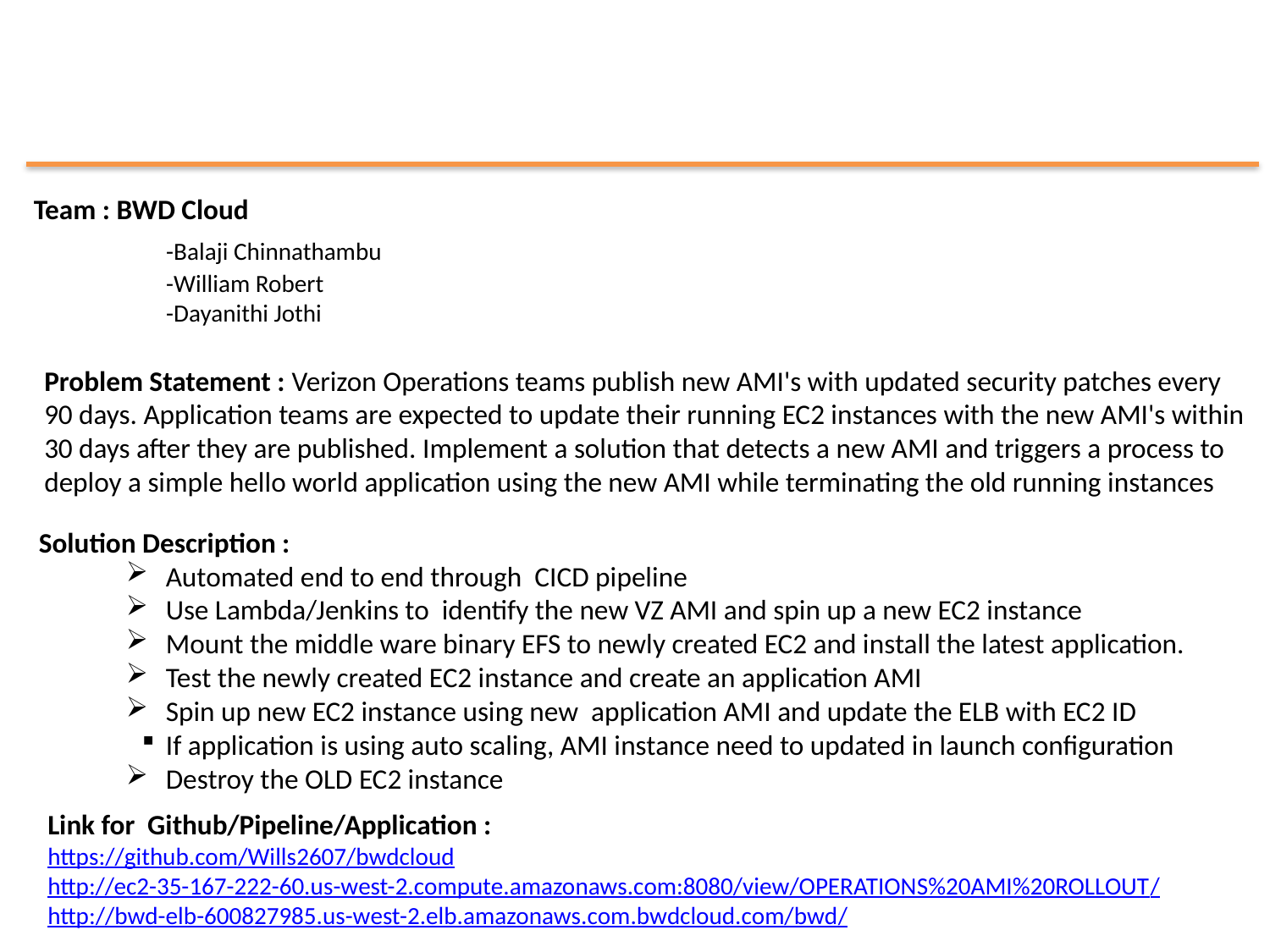

Team : BWD Cloud
	 -Balaji Chinnathambu
	 -William Robert
	 -Dayanithi Jothi
Problem Statement : Verizon Operations teams publish new AMI's with updated security patches every 90 days. Application teams are expected to update their running EC2 instances with the new AMI's within 30 days after they are published. Implement a solution that detects a new AMI and triggers a process to deploy a simple hello world application using the new AMI while terminating the old running instances
Solution Description :
Automated end to end through  CICD pipeline
Use Lambda/Jenkins to  identify the new VZ AMI and spin up a new EC2 instance
Mount the middle ware binary EFS to newly created EC2 and install the latest application.
Test the newly created EC2 instance and create an application AMI
Spin up new EC2 instance using new  application AMI and update the ELB with EC2 ID
If application is using auto scaling, AMI instance need to updated in launch configuration
Destroy the OLD EC2 instance
Link for  Github/Pipeline/Application :
https://github.com/Wills2607/bwdcloud
http://ec2-35-167-222-60.us-west-2.compute.amazonaws.com:8080/view/OPERATIONS%20AMI%20ROLLOUT/
http://bwd-elb-600827985.us-west-2.elb.amazonaws.com.bwdcloud.com/bwd/